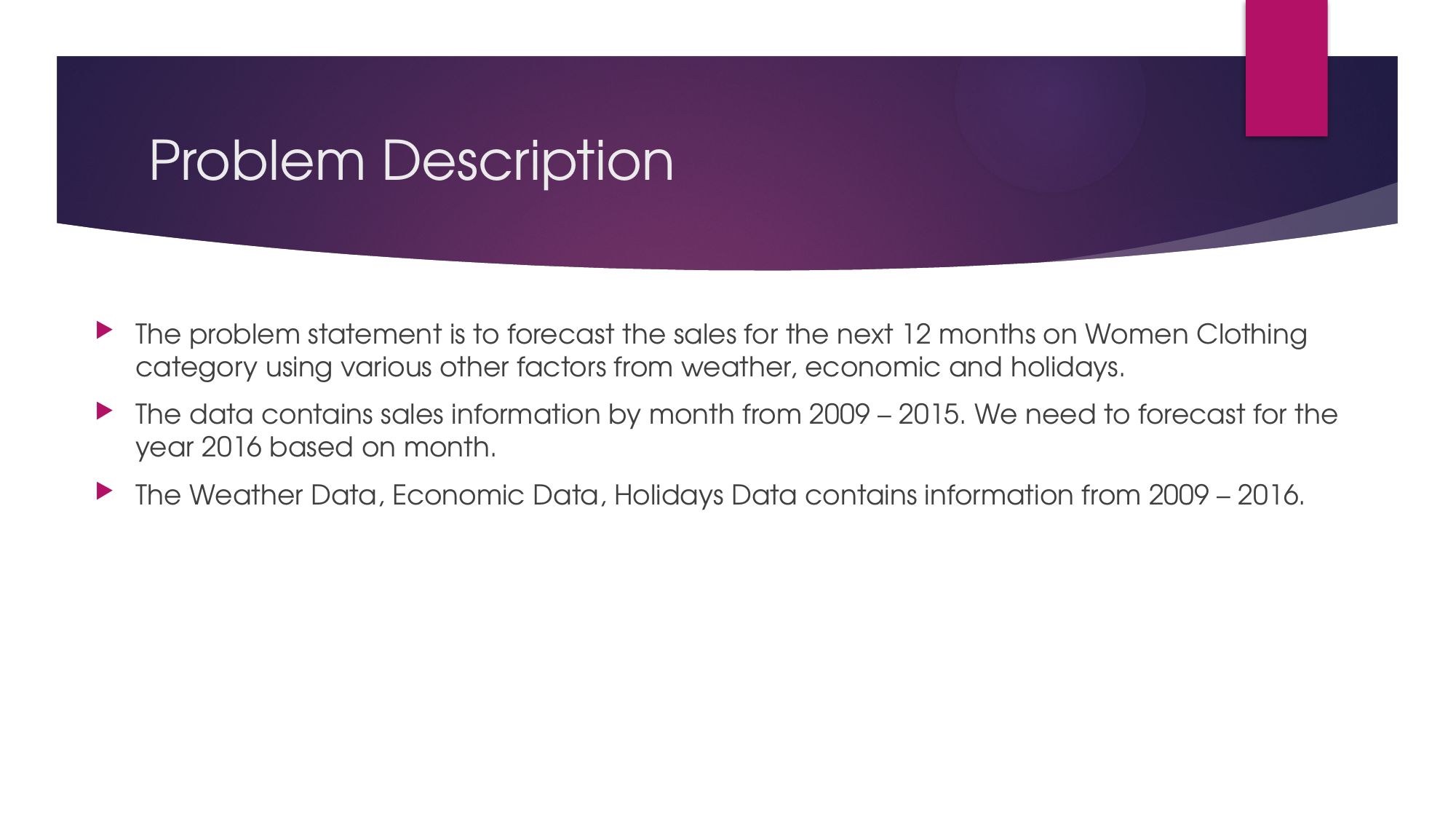

# Problem Description
The problem statement is to forecast the sales for the next 12 months on Women Clothing category using various other factors from weather, economic and holidays.
The data contains sales information by month from 2009 – 2015. We need to forecast for the year 2016 based on month.
The Weather Data, Economic Data, Holidays Data contains information from 2009 – 2016.